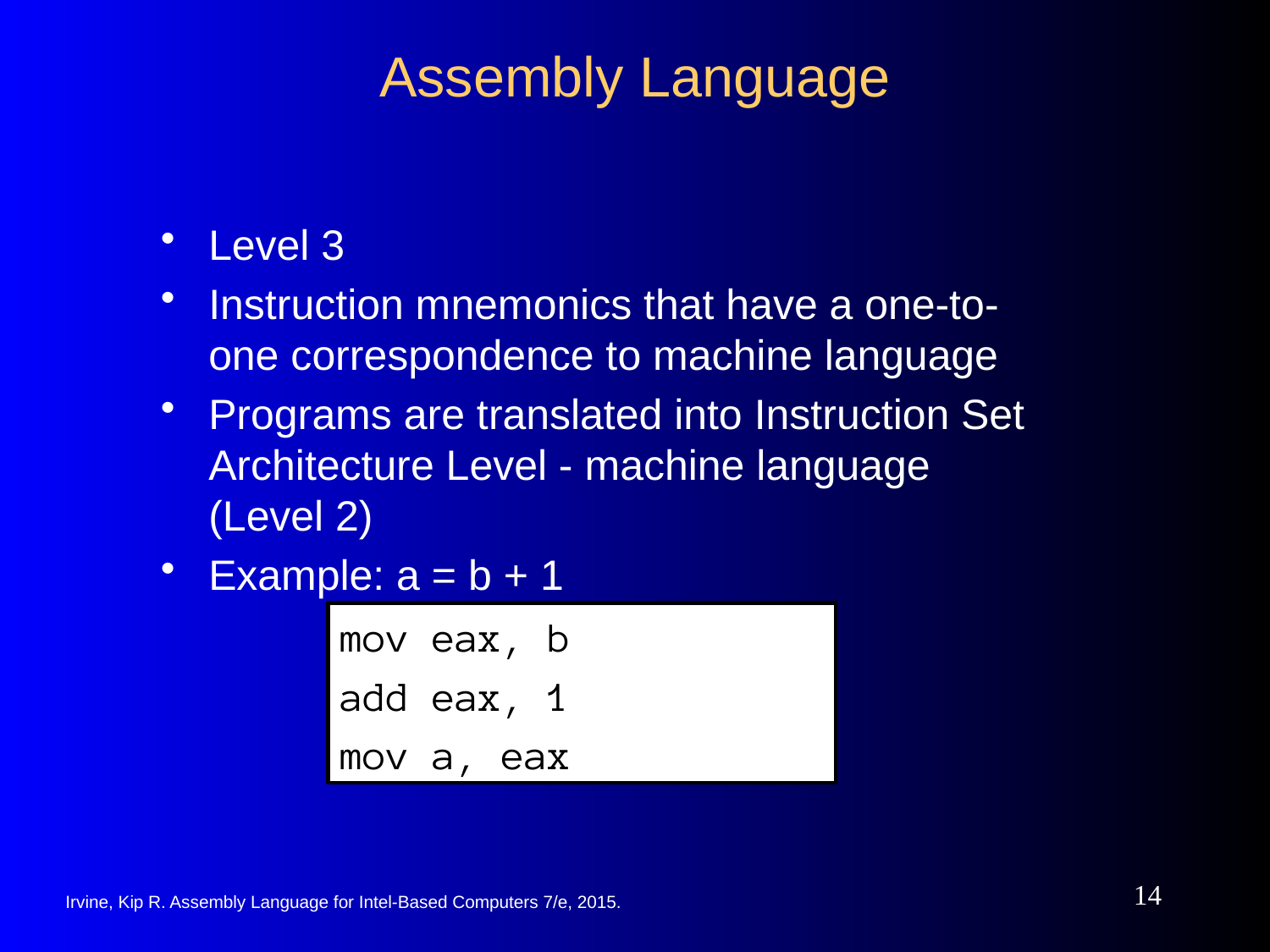

# Assembly Language
Level 3
Instruction mnemonics that have a one-to-one correspondence to machine language
Programs are translated into Instruction Set Architecture Level - machine language (Level 2)
Example: a = b + 1
mov eax, b
add eax, 1
mov a, eax
14
Irvine, Kip R. Assembly Language for Intel-Based Computers 7/e, 2015.